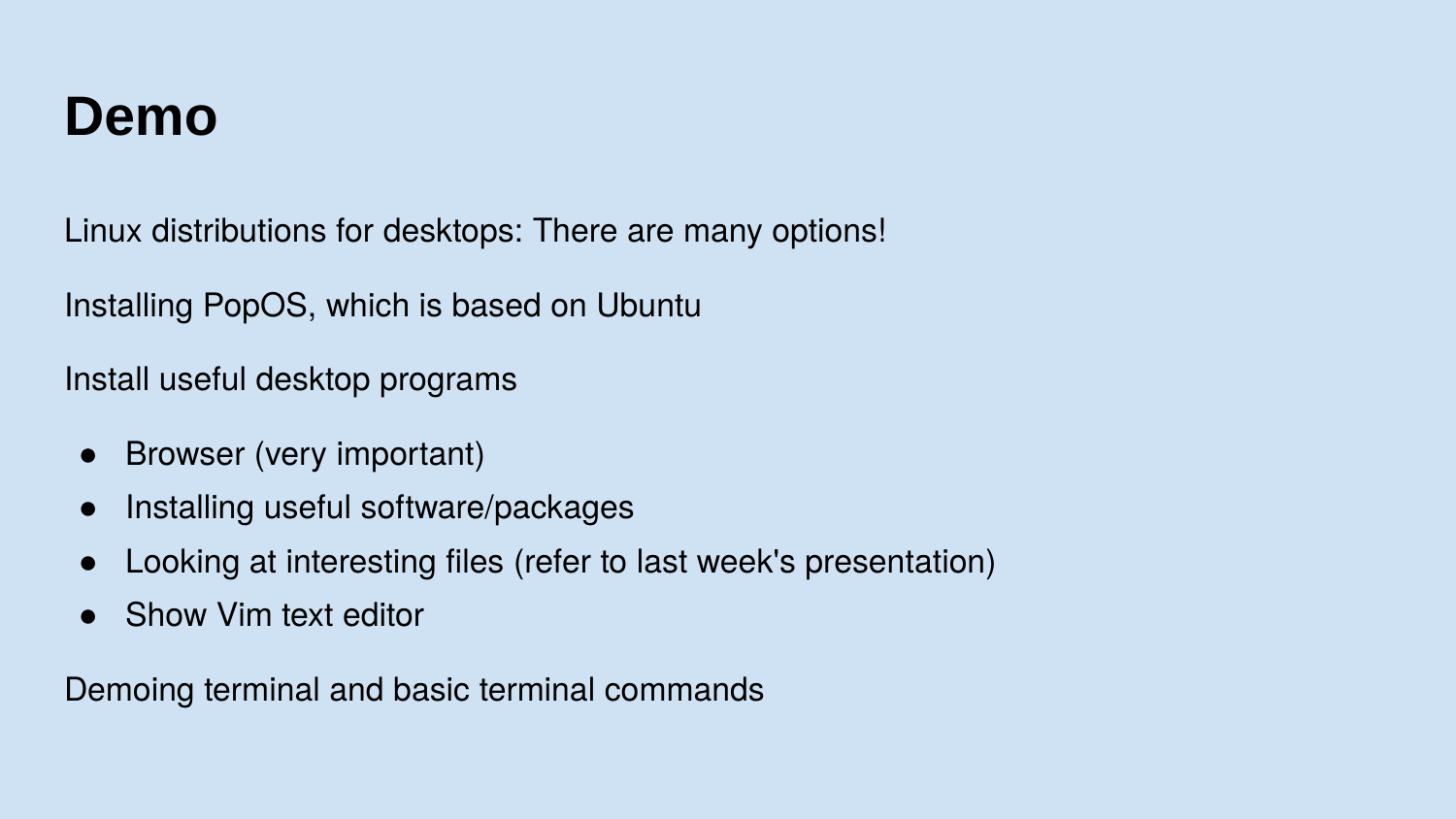

# Demo
Linux distributions for desktops: There are many options!
Installing PopOS, which is based on Ubuntu
Install useful desktop programs
Browser (very important)
Installing useful software/packages
Looking at interesting files (refer to last week's presentation)
Show Vim text editor
Demoing terminal and basic terminal commands